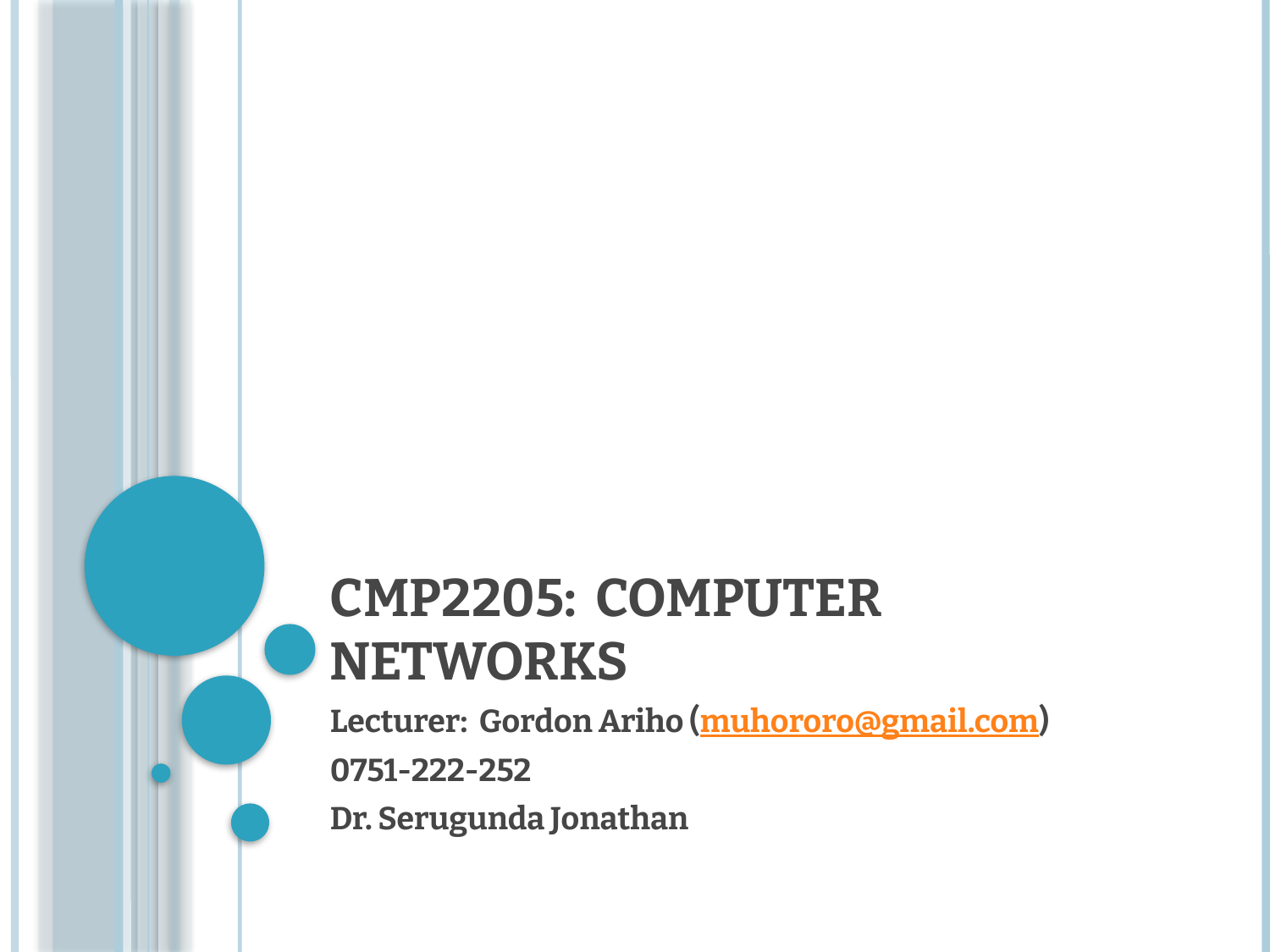

# CMP2205:  Computer Networks
Lecturer:  Gordon Ariho (muhororo@gmail.com)
0751-222-252
Dr. Serugunda Jonathan